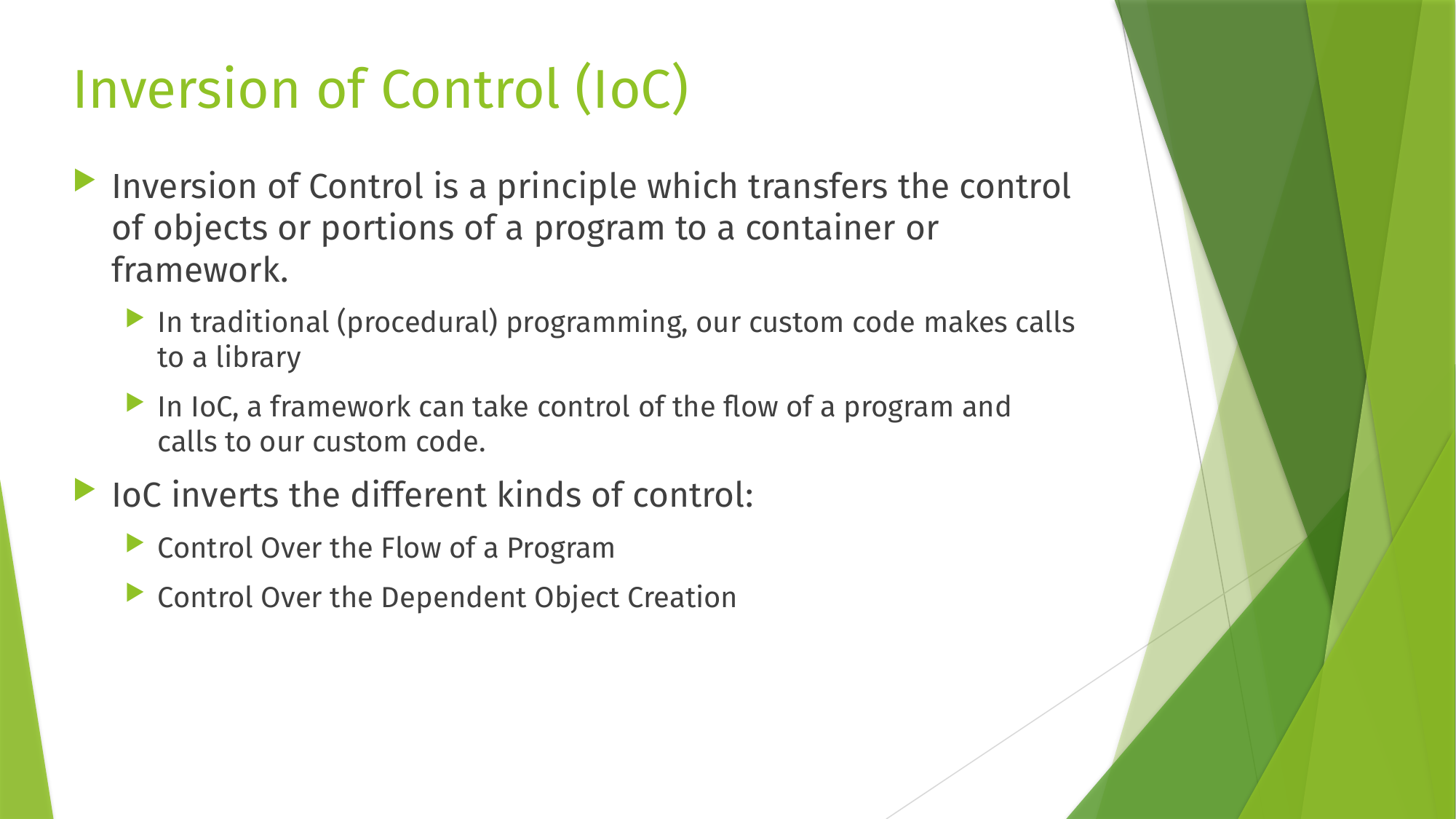

# Inversion of Control (IoC)
Inversion of Control is a principle which transfers the control of objects or portions of a program to a container or framework.
In traditional (procedural) programming, our custom code makes calls to a library
In IoC, a framework can take control of the flow of a program and calls to our custom code.
IoC inverts the different kinds of control:
Control Over the Flow of a Program
Control Over the Dependent Object Creation